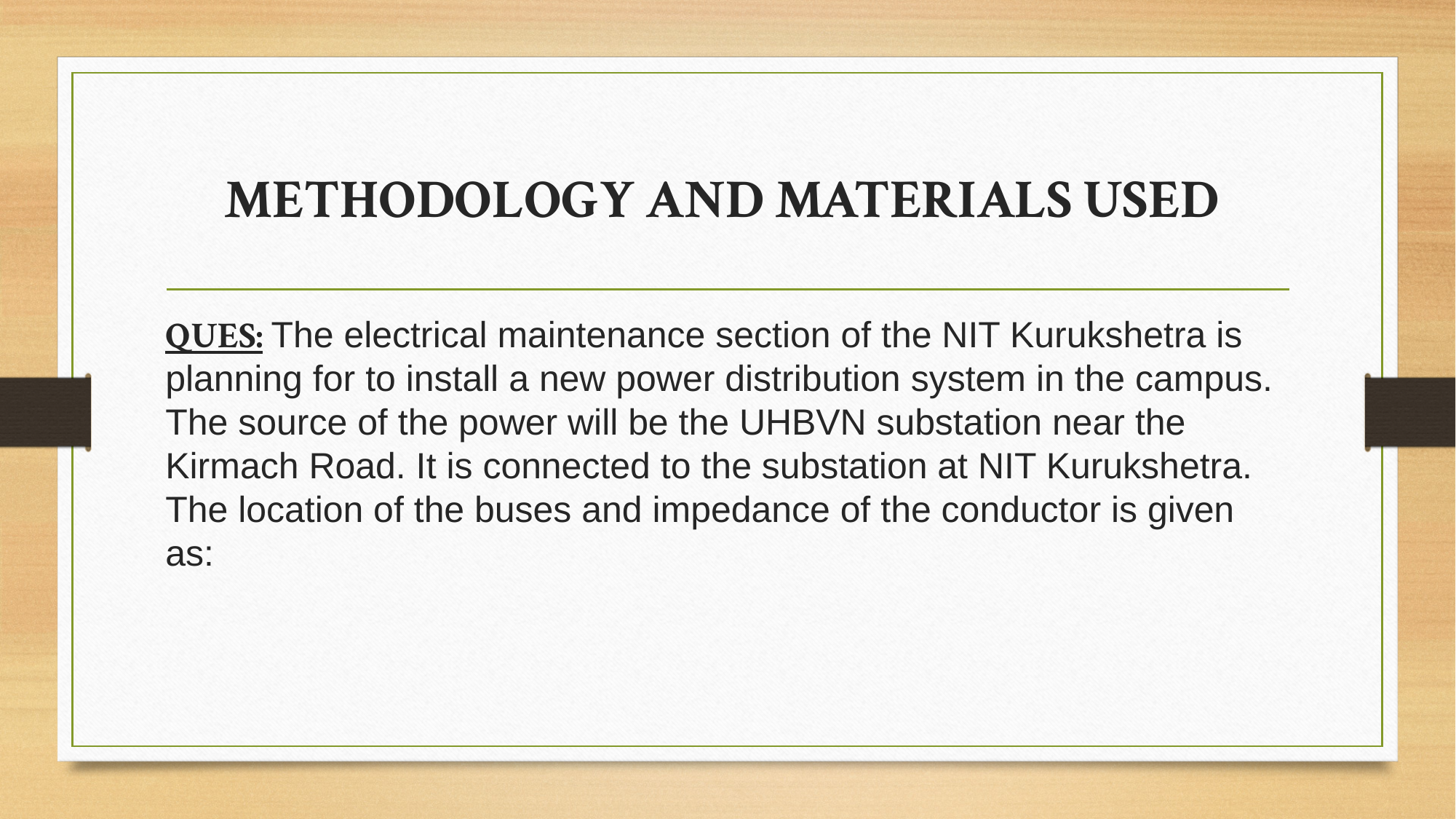

# METHODOLOGY AND MATERIALS USED
QUES: The electrical maintenance section of the NIT Kurukshetra is planning for to install a new power distribution system in the campus. The source of the power will be the UHBVN substation near the Kirmach Road. It is connected to the substation at NIT Kurukshetra. The location of the buses and impedance of the conductor is given as: